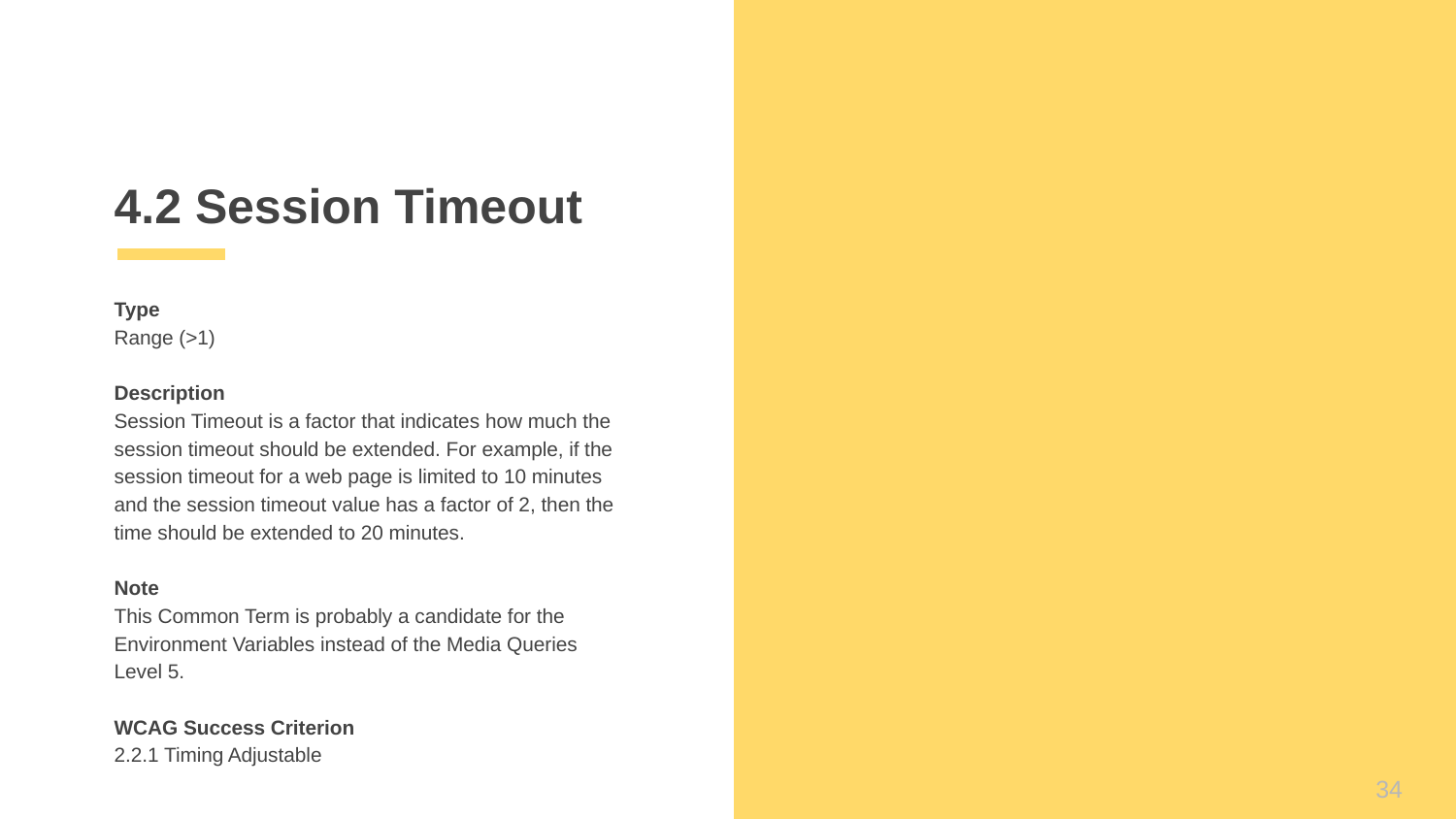

# 4.2 Session Timeout
Type
Range (>1)

Description
Session Timeout is a factor that indicates how much the session timeout should be extended. For example, if the session timeout for a web page is limited to 10 minutes and the session timeout value has a factor of 2, then the time should be extended to 20 minutes.

Note
This Common Term is probably a candidate for the Environment Variables instead of the Media Queries Level 5.

WCAG Success Criterion
2.2.1 Timing Adjustable

34